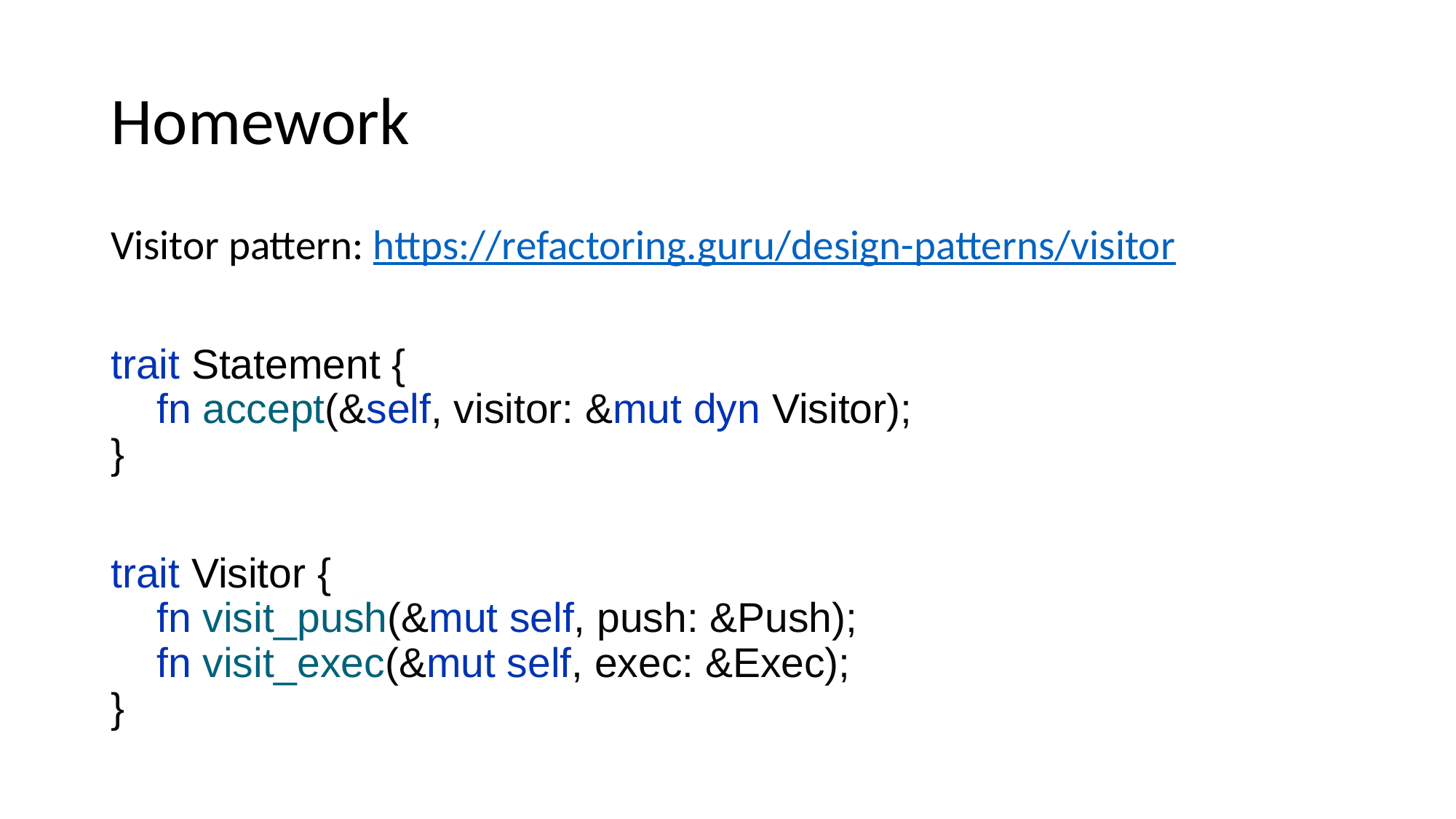

# Homework
Visitor pattern: https://refactoring.guru/design-patterns/visitor

trait Statement {
    fn accept(&self, visitor: &mut dyn Visitor);
}

trait Visitor {
    fn visit_push(&mut self, push: &Push);
    fn visit_exec(&mut self, exec: &Exec);
}